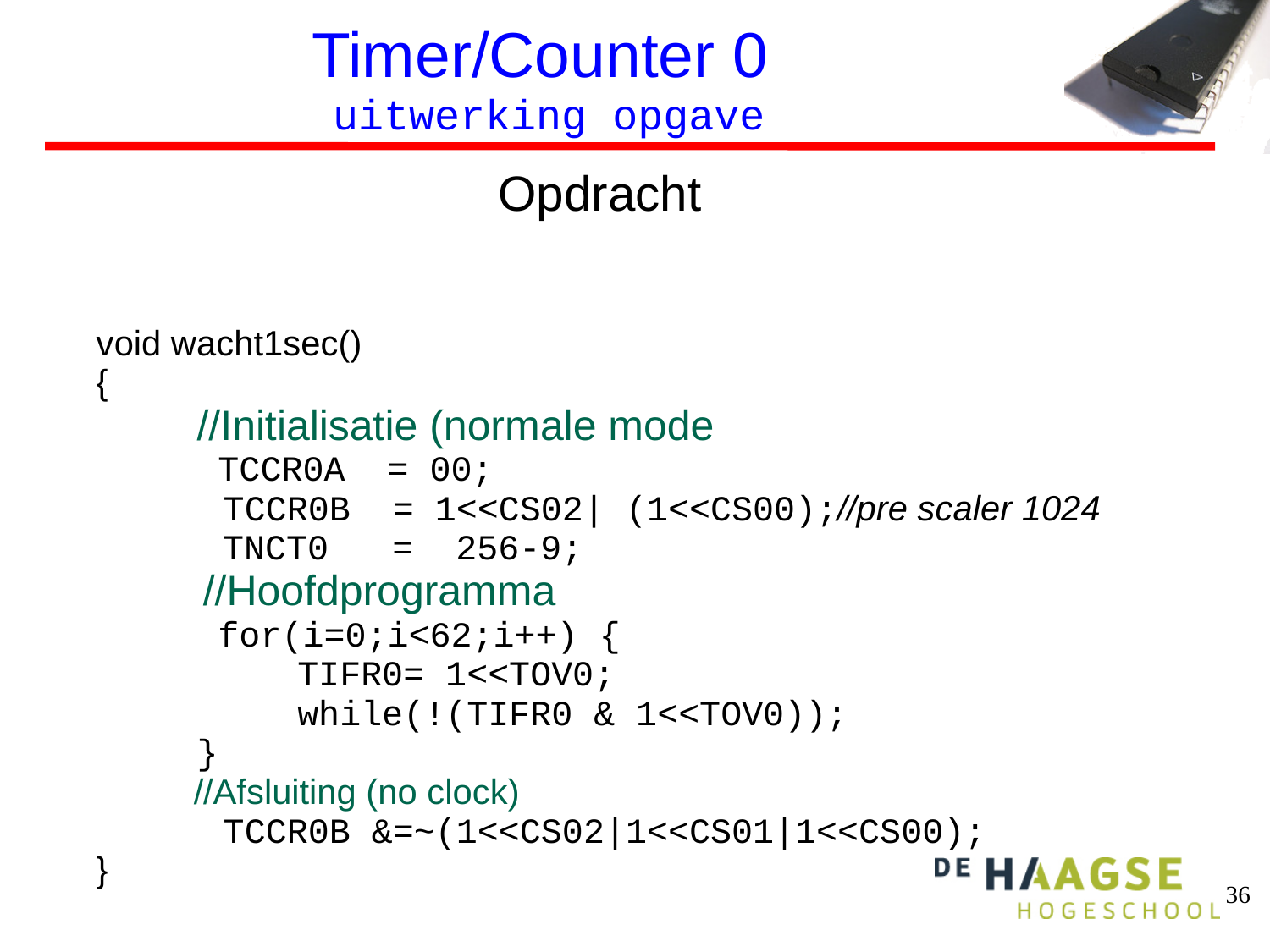

Timer/Counter 0
uitwerking opgave
Opdracht
void wacht1sec()
{
    	//Initialisatie (normale mode
   	 TCCR0A  = 00;
      TCCR0B  = 1<<CS02| (1<<CS00);//pre scaler 1024
             TNCT0   =  256-9;
         //Hoofdprogramma
	 for(i=0;i<62;i++) {
		TIFR0= 1<<TOV0;
		while(!(TIFR0 & 1<<TOV0));
    	}
          //Afsluiting (no clock)
      TCCR0B &=~(1<<CS02|1<<CS01|1<<CS00);
}
36